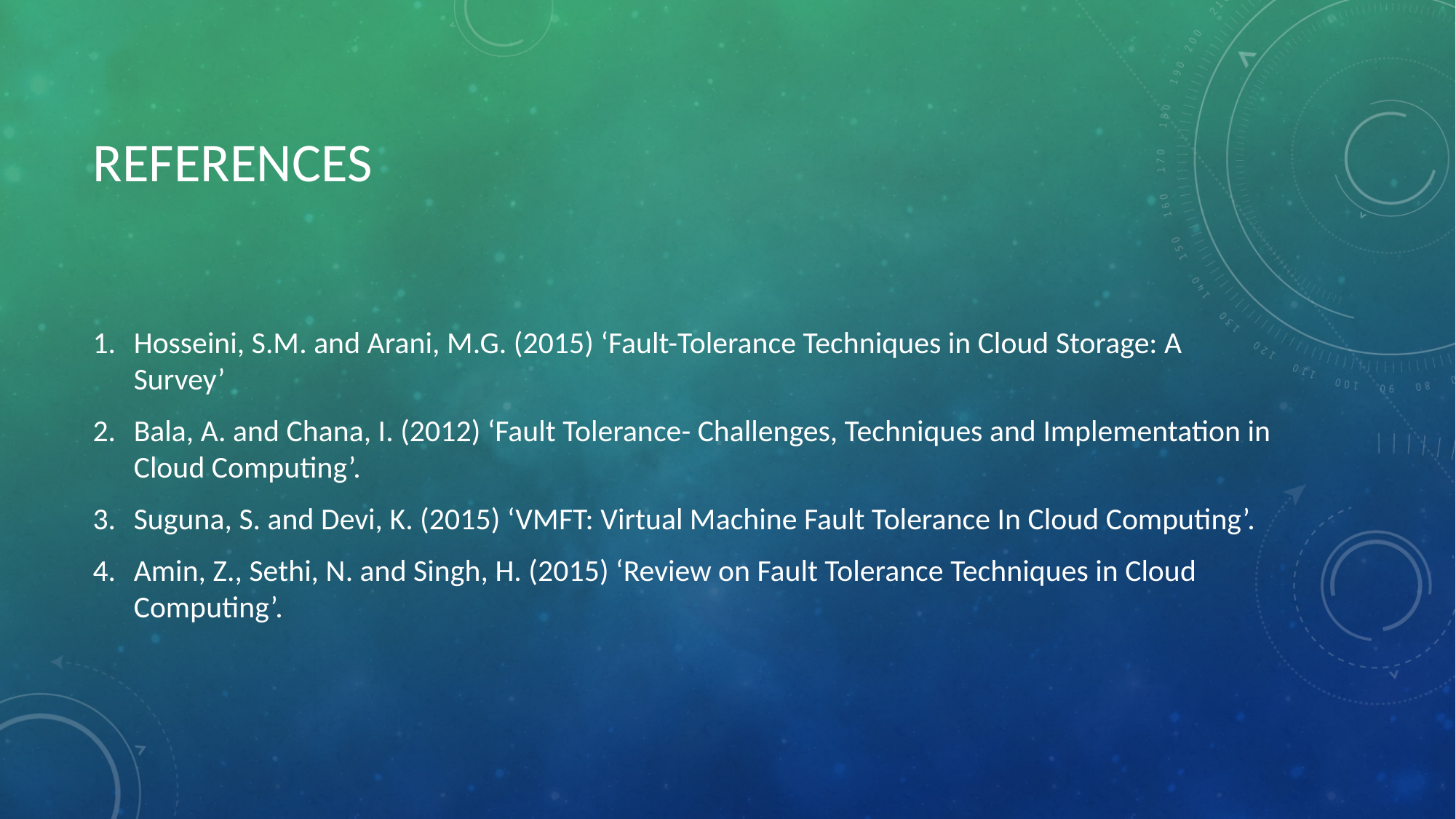

# References
Hosseini, S.M. and Arani, M.G. (2015) ‘Fault-Tolerance Techniques in Cloud Storage: A Survey’
Bala, A. and Chana, I. (2012) ‘Fault Tolerance- Challenges, Techniques and Implementation in Cloud Computing’.
Suguna, S. and Devi, K. (2015) ‘VMFT: Virtual Machine Fault Tolerance In Cloud Computing’.
Amin, Z., Sethi, N. and Singh, H. (2015) ‘Review on Fault Tolerance Techniques in Cloud Computing’.